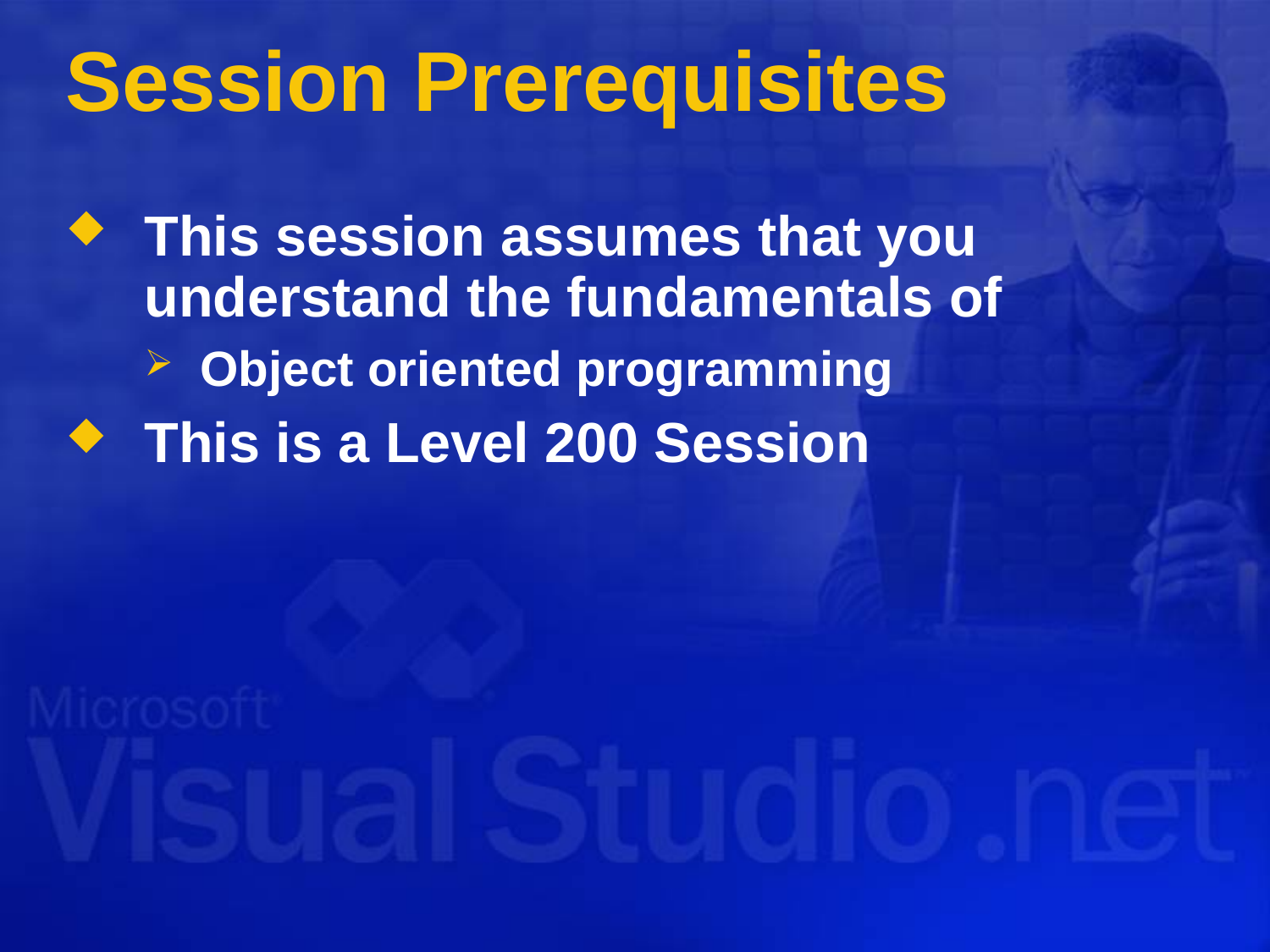

# Session Prerequisites
This session assumes that you understand the fundamentals of
Object oriented programming
This is a Level 200 Session